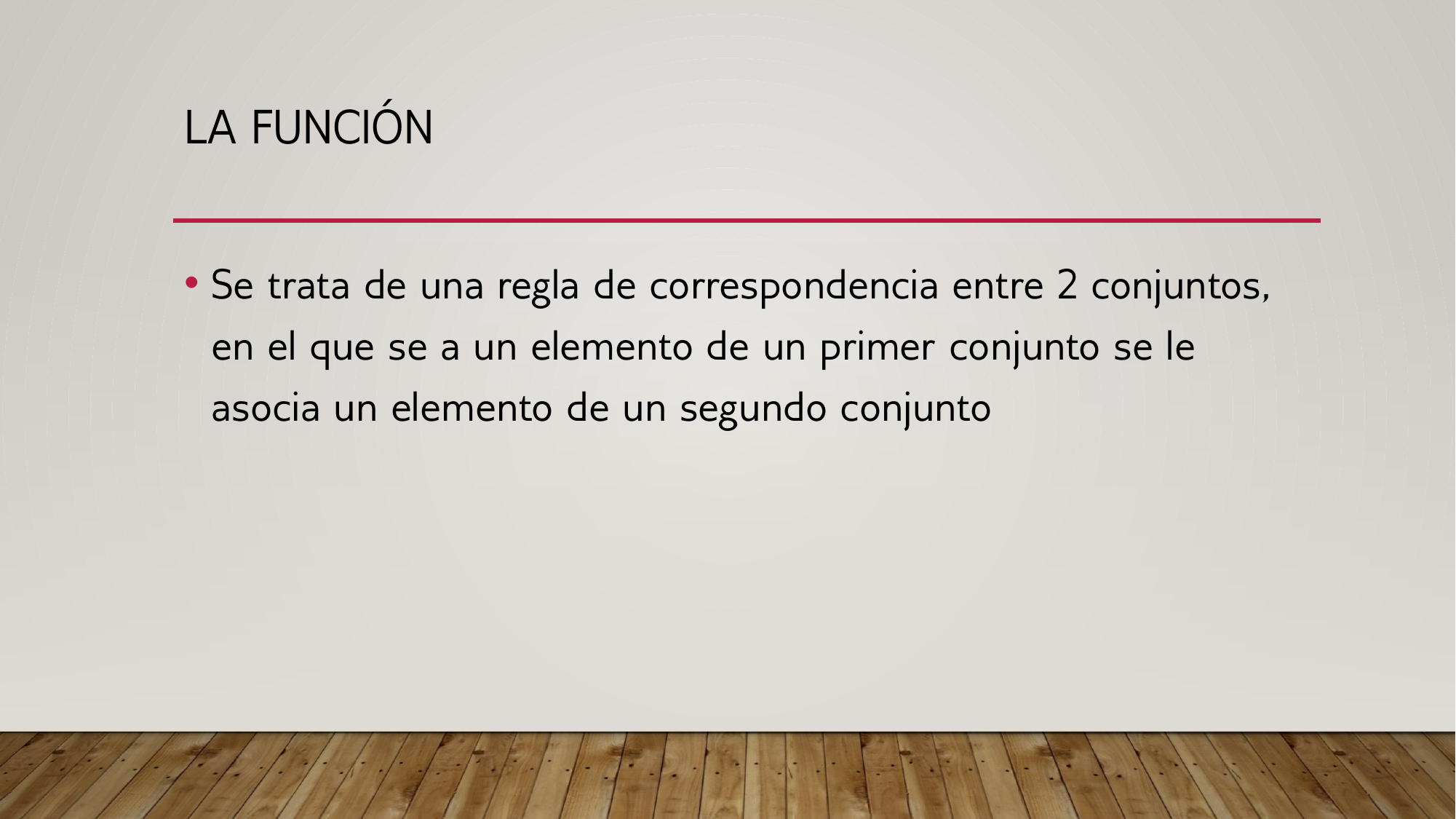

# La función
Se trata de una regla de correspondencia entre 2 conjuntos, en el que se a un elemento de un primer conjunto se le asocia un elemento de un segundo conjunto